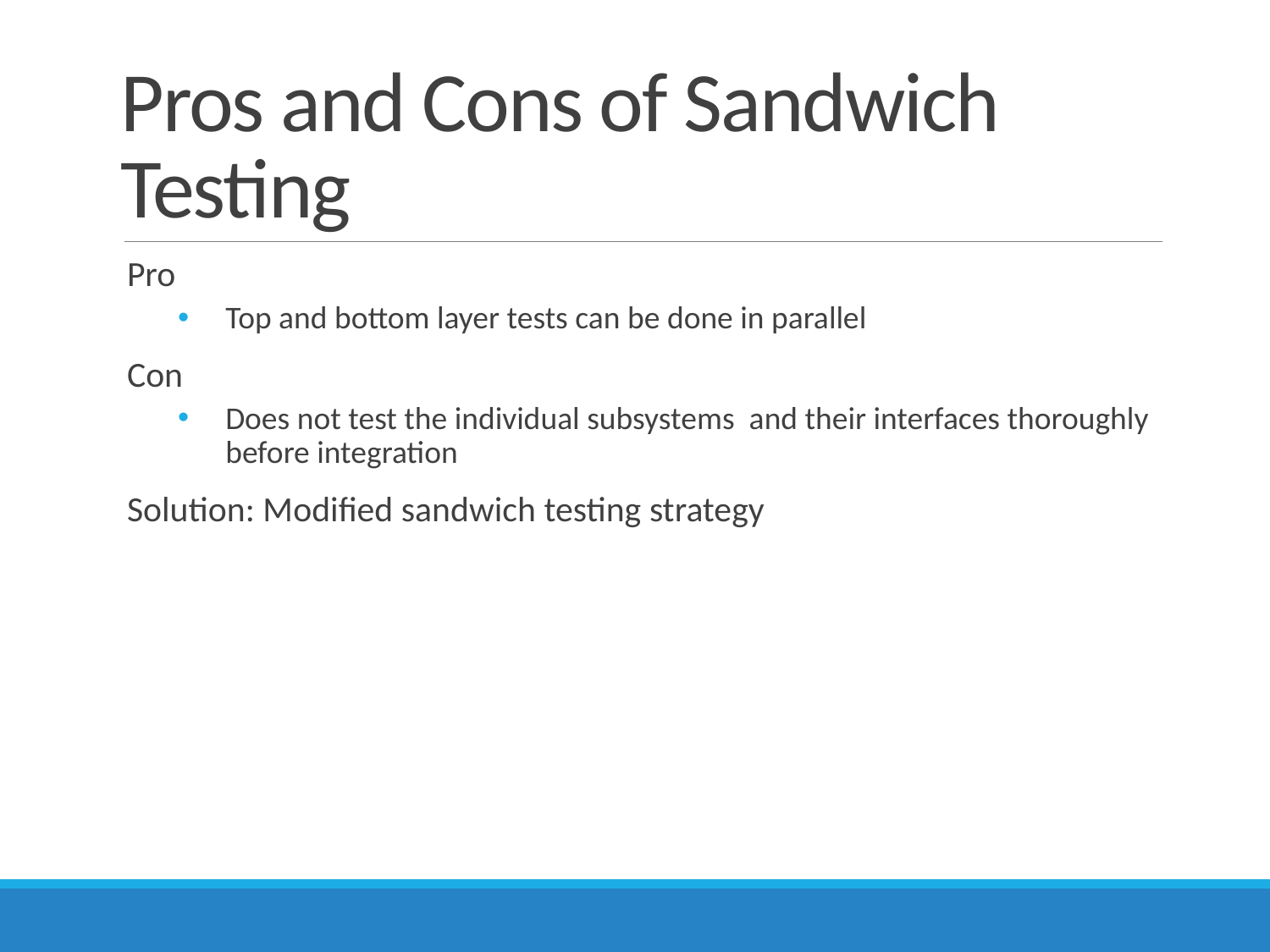

# Pros and Cons of Sandwich Testing
Pro
Top and bottom layer tests can be done in parallel
Con
Does not test the individual subsystems  and their interfaces thoroughly before integration
Solution: Modified sandwich testing strategy